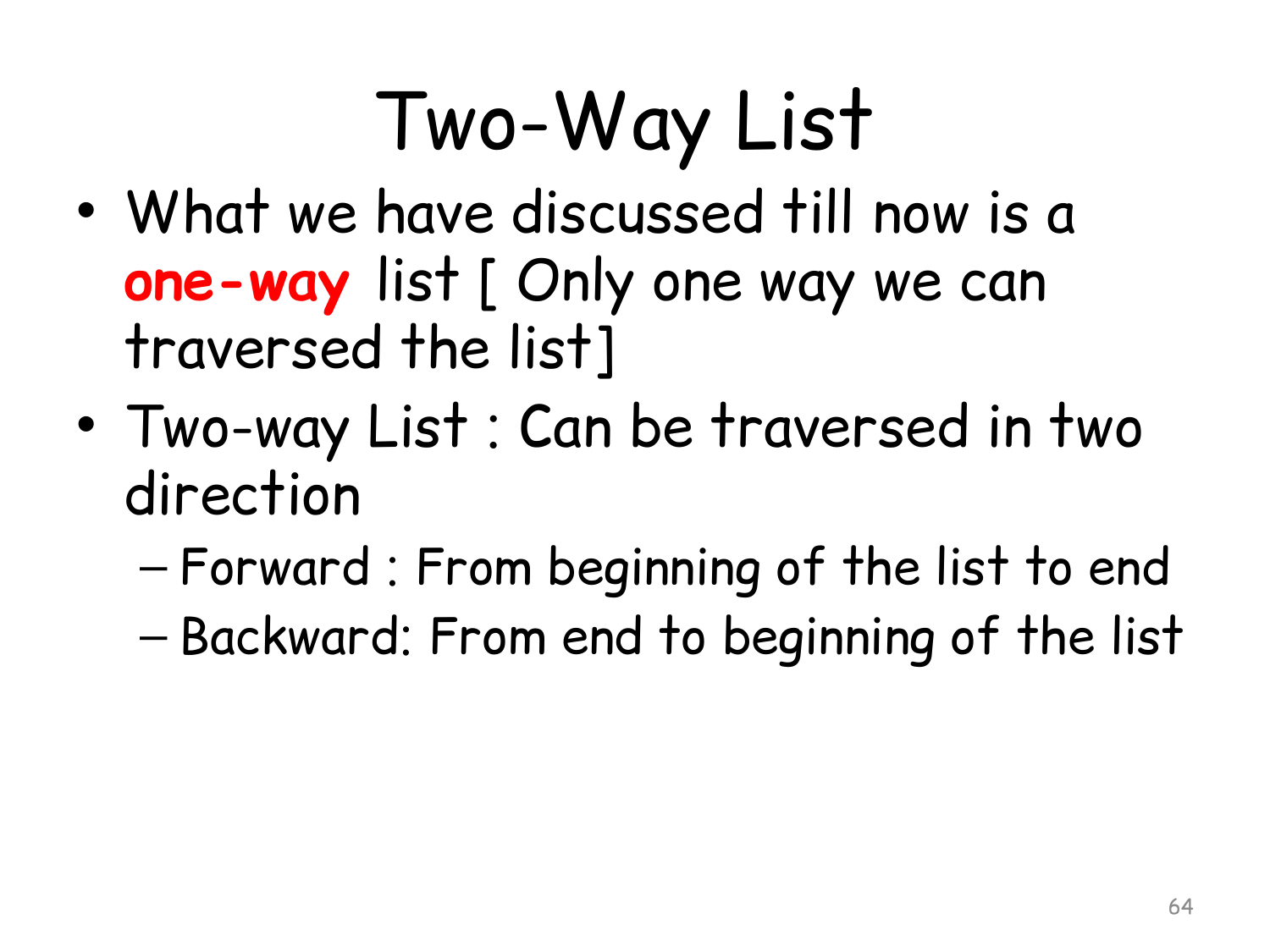

# Two-Way List
What we have discussed till now is a one-way list [ Only one way we can traversed the list]
Two-way List : Can be traversed in two direction
Forward : From beginning of the list to end
Backward: From end to beginning of the list
64